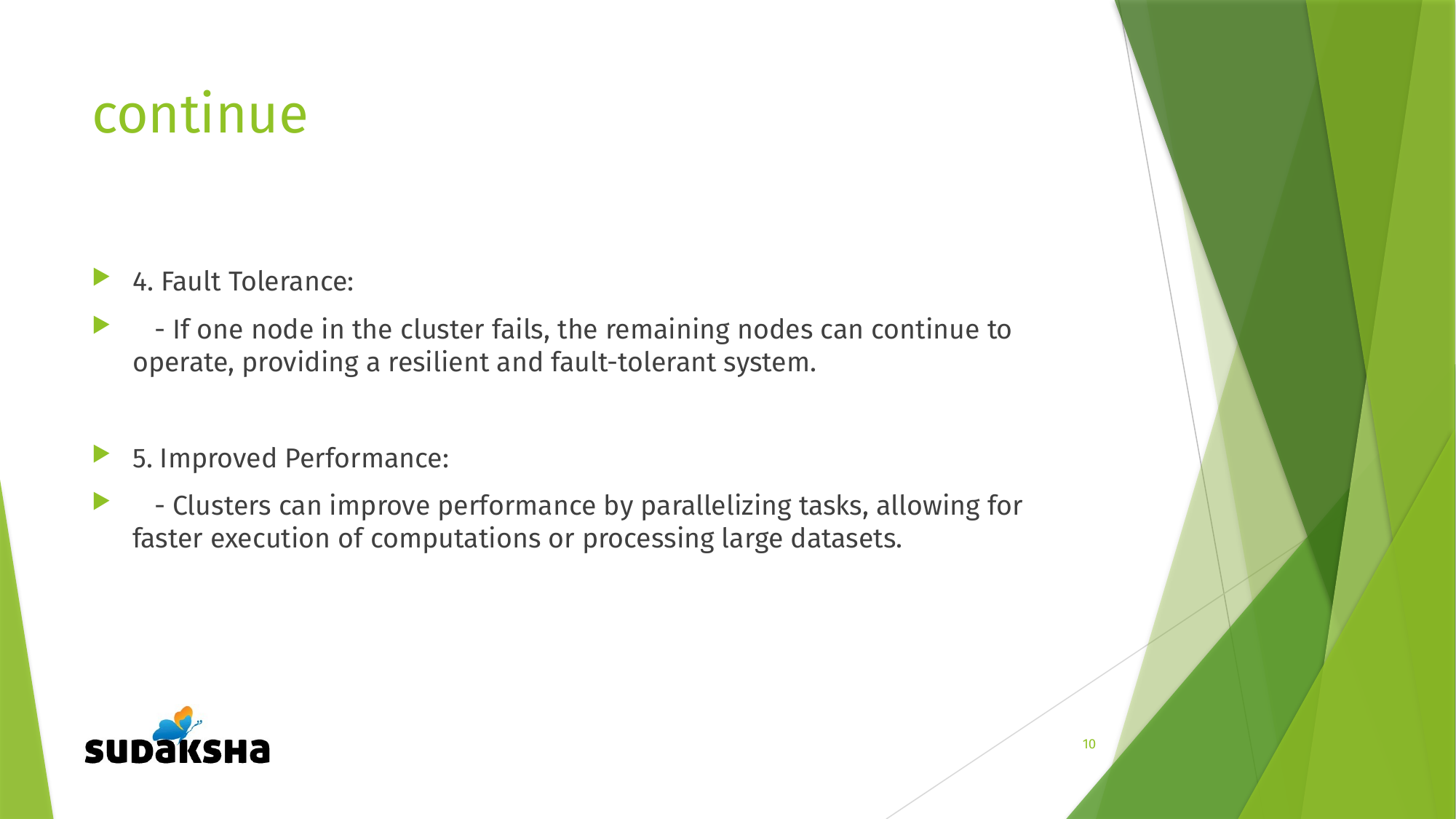

# continue
4. Fault Tolerance:
   - If one node in the cluster fails, the remaining nodes can continue to operate, providing a resilient and fault-tolerant system.

5. Improved Performance:
   - Clusters can improve performance by parallelizing tasks, allowing for faster execution of computations or processing large datasets.

10